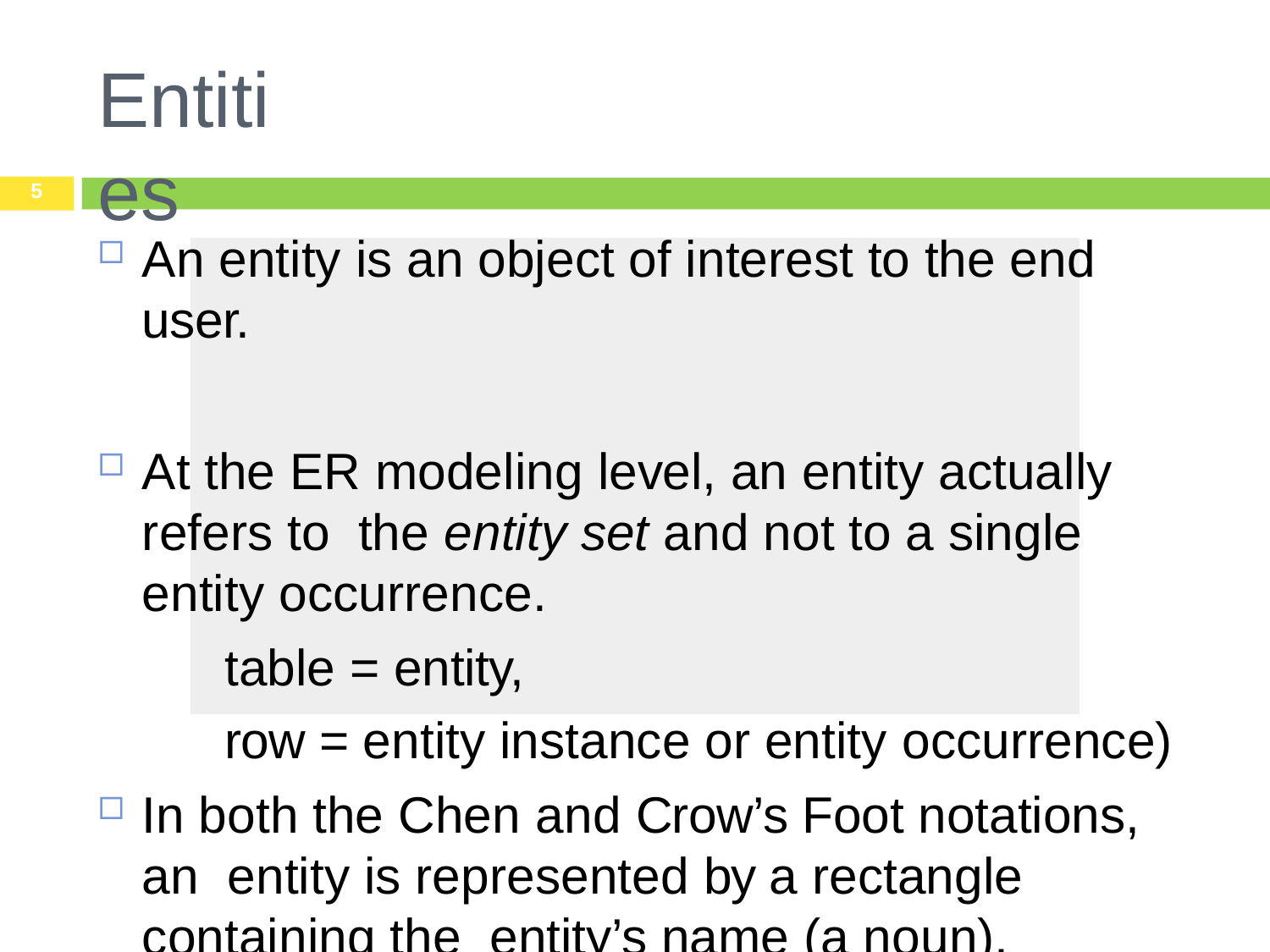

# Entities
5

An entity is an object of interest to the end user.

At the ER modeling level, an entity actually refers to  the entity set and not to a single entity occurrence.
table = entity,
row = entity instance or entity occurrence)
In both the Chen and Crow’s Foot notations, an  entity is represented by a rectangle containing the  entity’s name (a noun), usually written in all capital  letters.